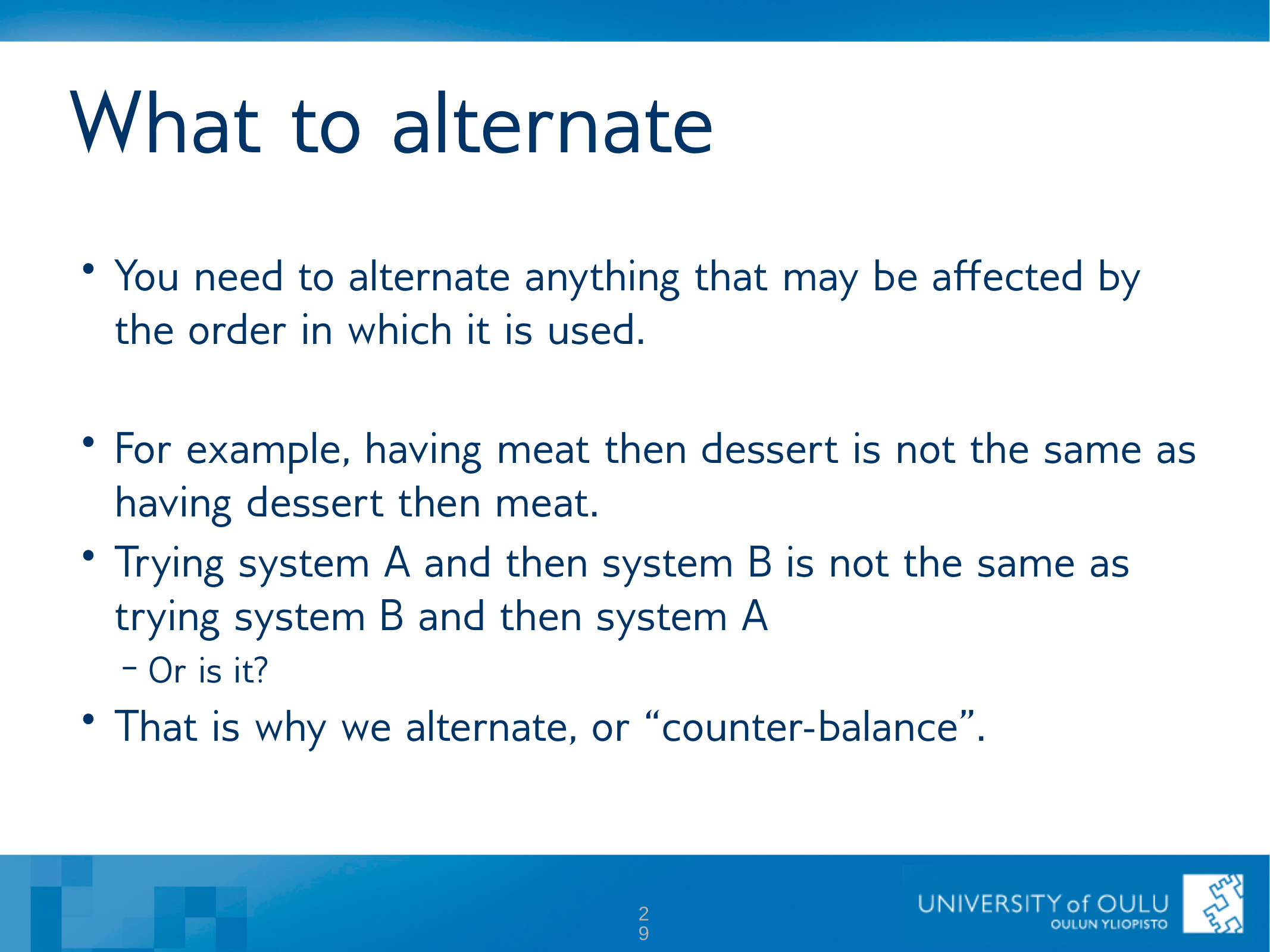

# What to alternate
You need to alternate anything that may be affected by the order in which it is used.

For example, having meat then dessert is not the same as having dessert then meat.
Trying system A and then system B is not the same as trying system B and then system A
Or is it?
That is why we alternate, or “counter-balance”.
29